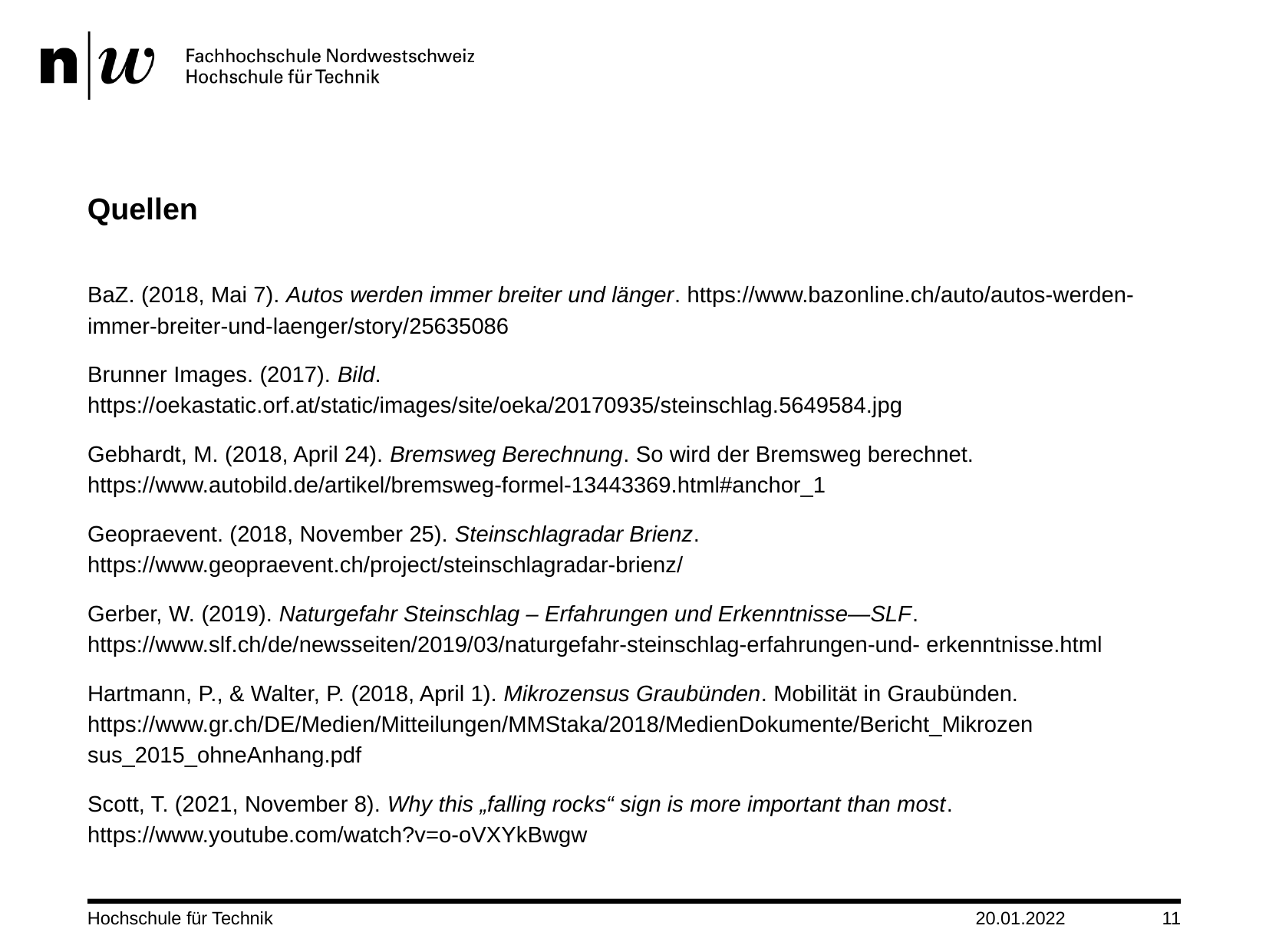

# Quellen
BaZ. (2018, Mai 7). Autos werden immer breiter und länger. https://www.bazonline.ch/auto/autos-werden-immer-breiter-und-laenger/story/25635086
Brunner Images. (2017). Bild. https://oekastatic.orf.at/static/images/site/oeka/20170935/steinschlag.5649584.jpg
Gebhardt, M. (2018, April 24). Bremsweg Berechnung. So wird der Bremsweg berechnet. https://www.autobild.de/artikel/bremsweg-formel-13443369.html#anchor_1
Geopraevent. (2018, November 25). Steinschlagradar Brienz. https://www.geopraevent.ch/project/steinschlagradar-brienz/
Gerber, W. (2019). Naturgefahr Steinschlag – Erfahrungen und Erkenntnisse—SLF. https://www.slf.ch/de/newsseiten/2019/03/naturgefahr-steinschlag-erfahrungen-und- erkenntnisse.html
Hartmann, P., & Walter, P. (2018, April 1). Mikrozensus Graubünden. Mobilität in Graubünden. https://www.gr.ch/DE/Medien/Mitteilungen/MMStaka/2018/MedienDokumente/Bericht_Mikrozen sus_2015_ohneAnhang.pdf
Scott, T. (2021, November 8). Why this „falling rocks“ sign is more important than most. https://www.youtube.com/watch?v=o-oVXYkBwgw

Hochschule für Technik
20.01.2022
11